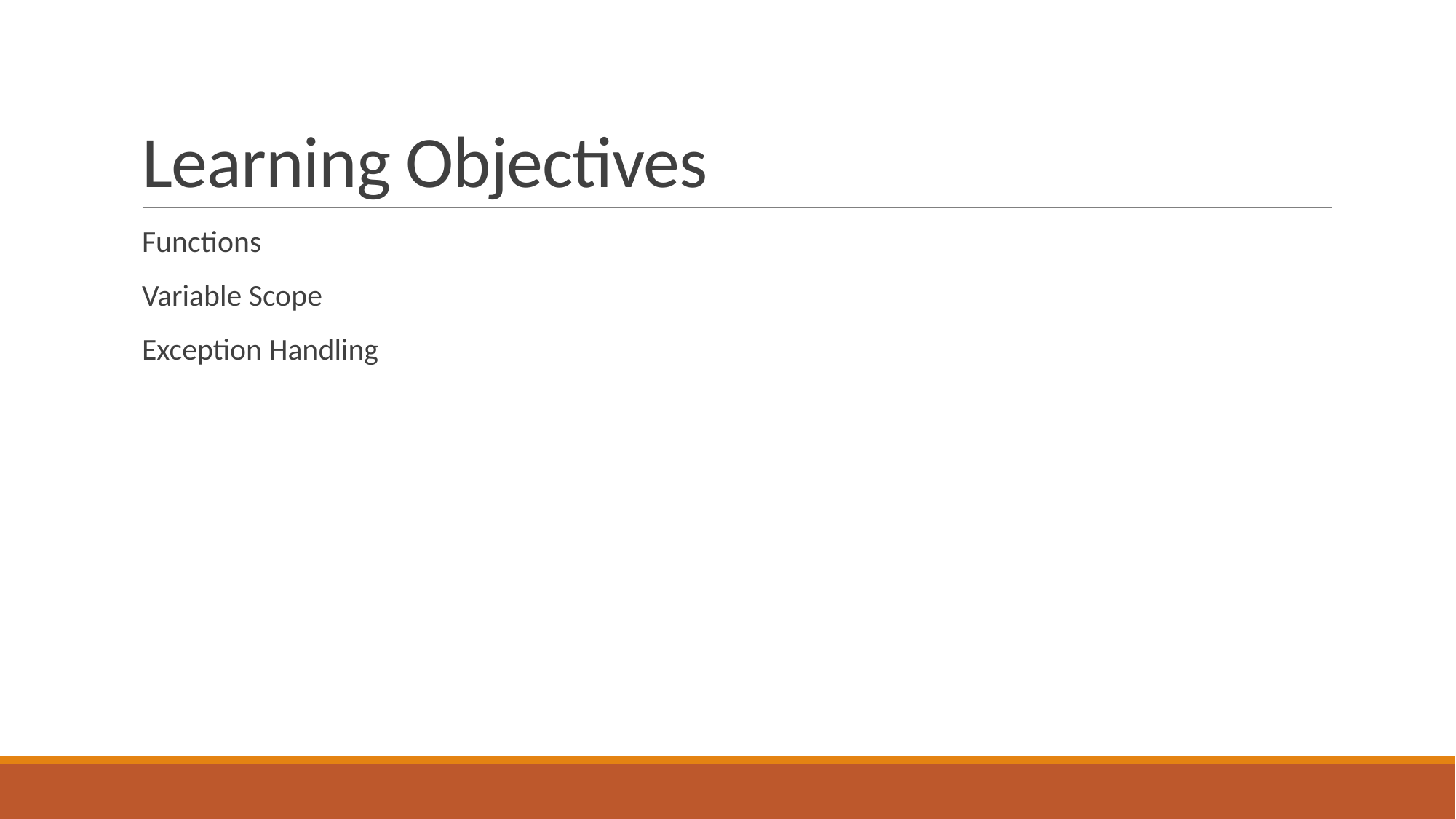

# Learning Objectives
Functions
Variable Scope
Exception Handling